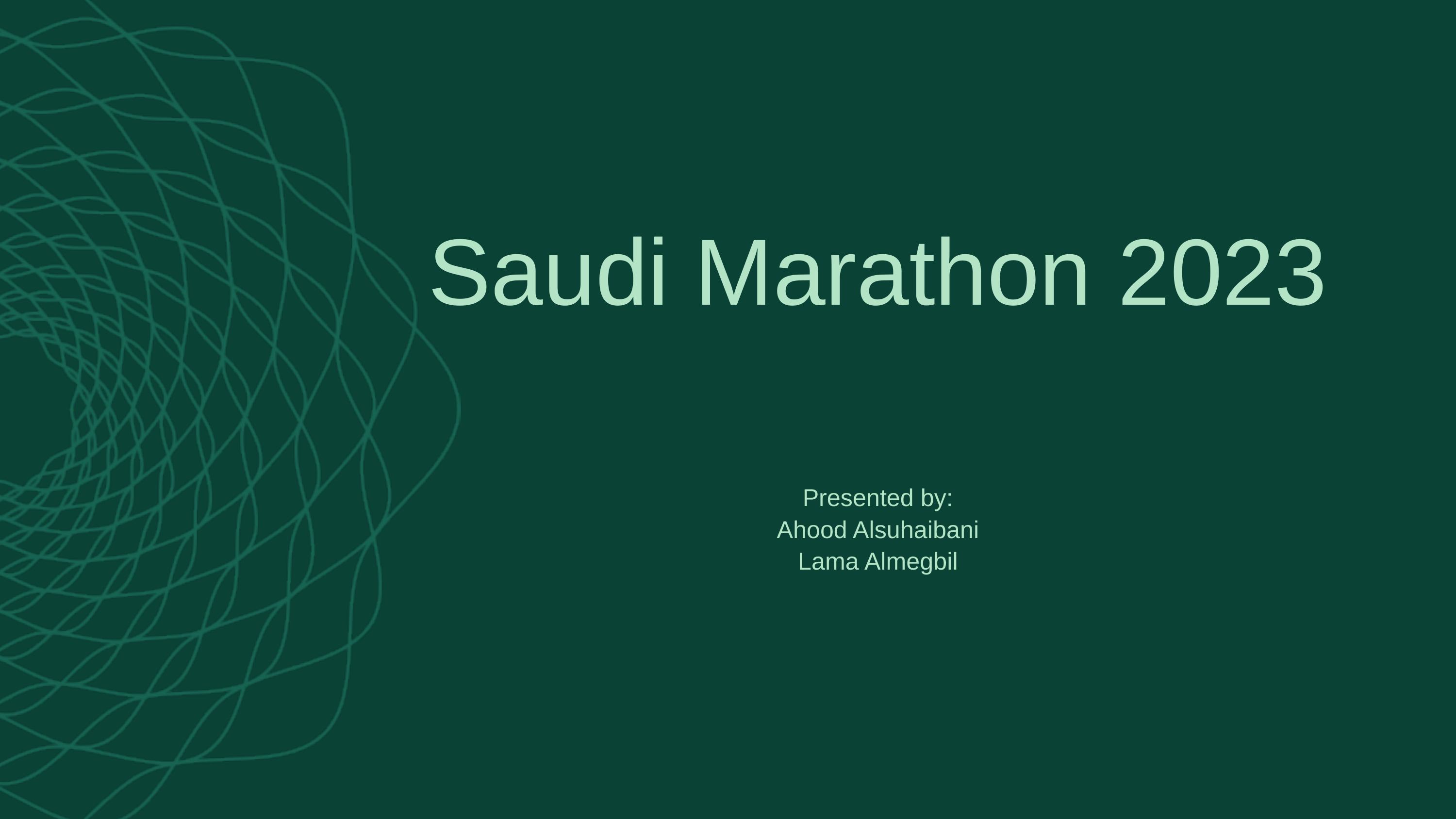

Saudi Marathon 2023

Presented by:
Ahood Alsuhaibani
Lama Almegbil